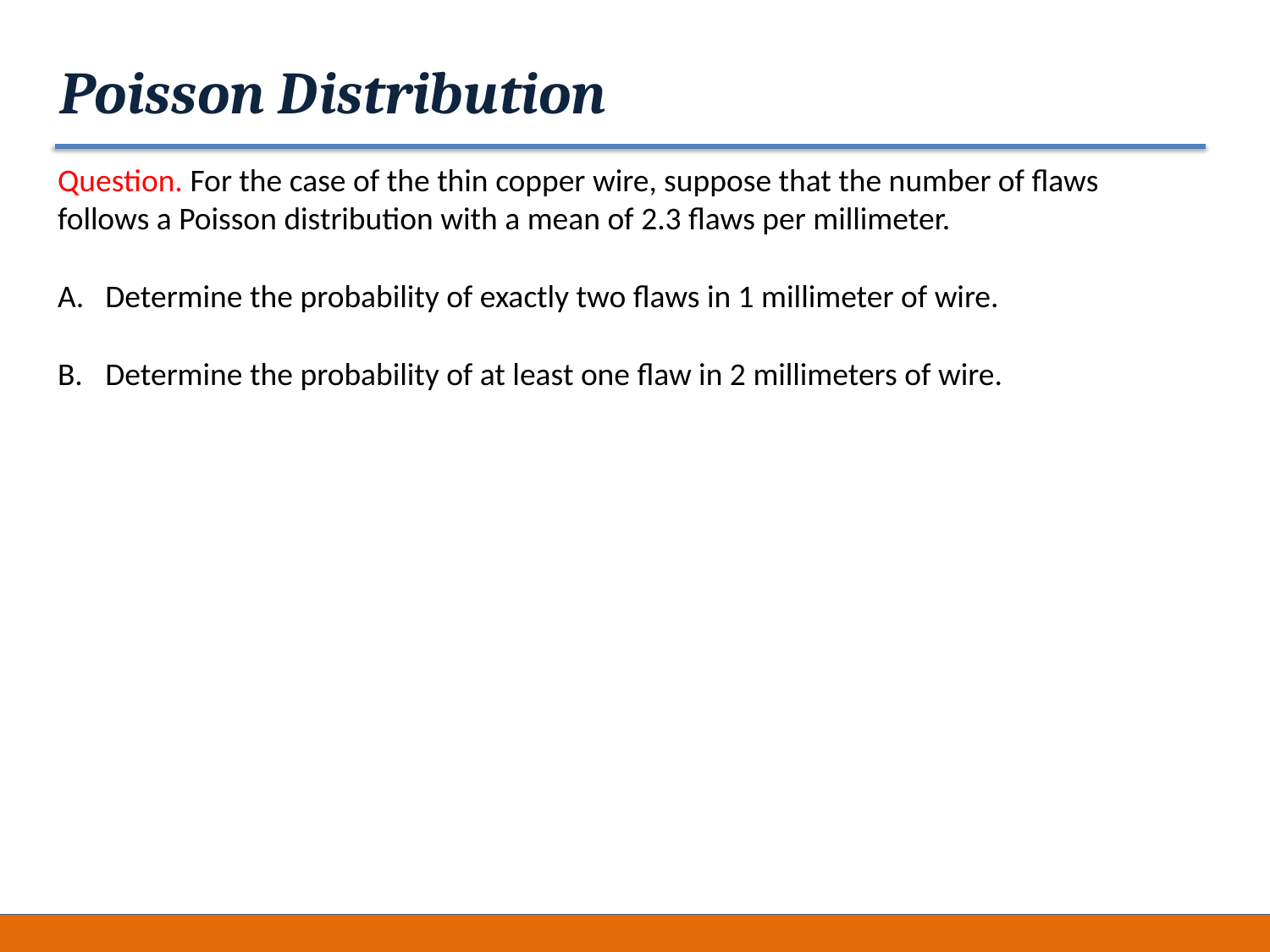

# Poisson Distribution

Question. For the case of the thin copper wire, suppose that the number of flaws  follows a Poisson distribution with a mean of 2.3 flaws per millimeter.

Determine the probability of exactly two flaws in 1 millimeter of wire.

Determine the probability of at least one flaw in 2 millimeters of wire.